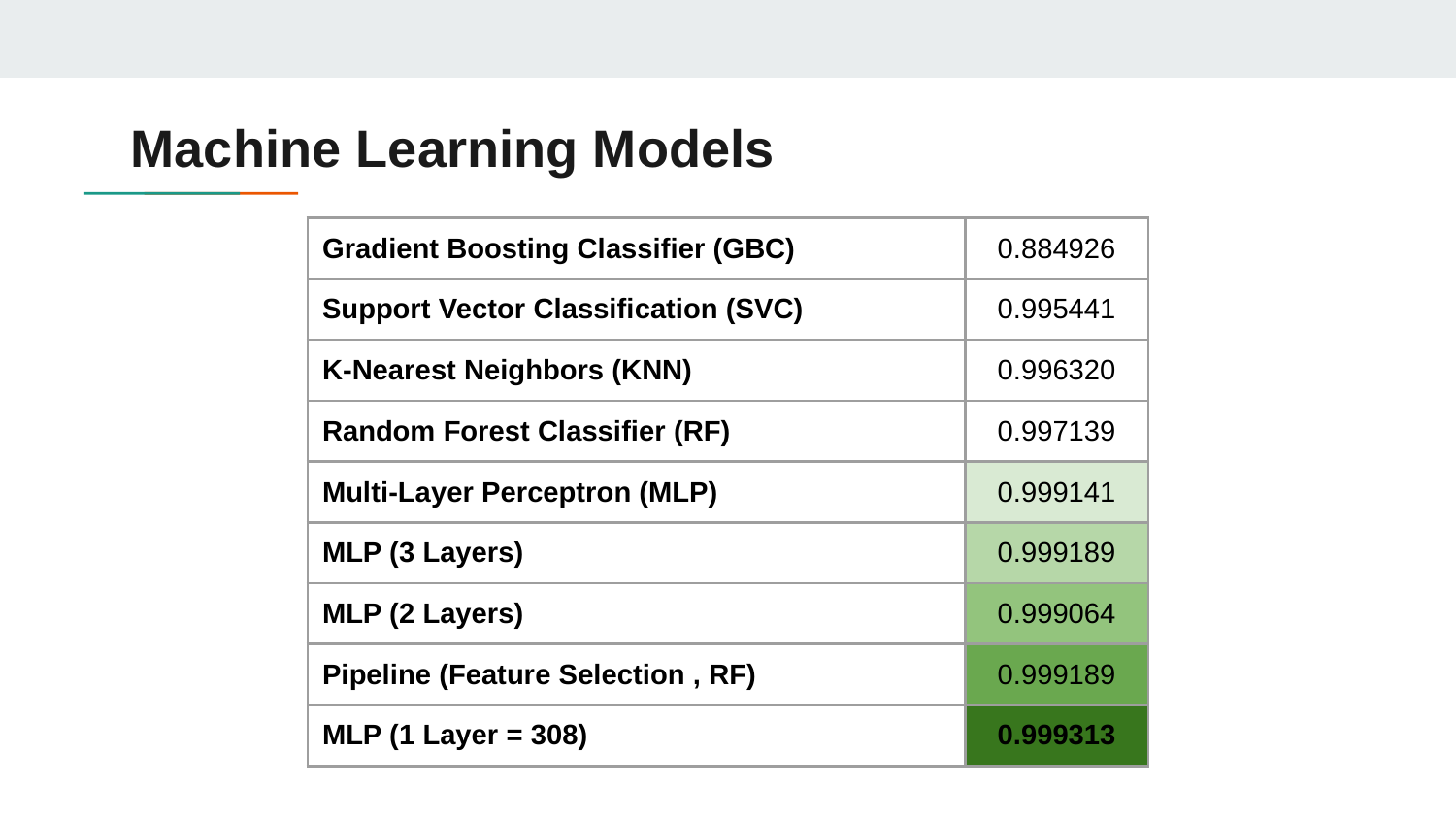

# Machine Learning Models
| Gradient Boosting Classifier (GBC) | 0.884926 |
| --- | --- |
| Support Vector Classification (SVC) | 0.995441 |
| K-Nearest Neighbors (KNN) | 0.996320 |
| Random Forest Classifier (RF) | 0.997139 |
| Multi-Layer Perceptron (MLP) | 0.999141 |
| MLP (3 Layers) | 0.999189 |
| MLP (2 Layers) | 0.999064 |
| Pipeline (Feature Selection , RF) | 0.999189 |
| MLP (1 Layer = 308) | 0.999313 |